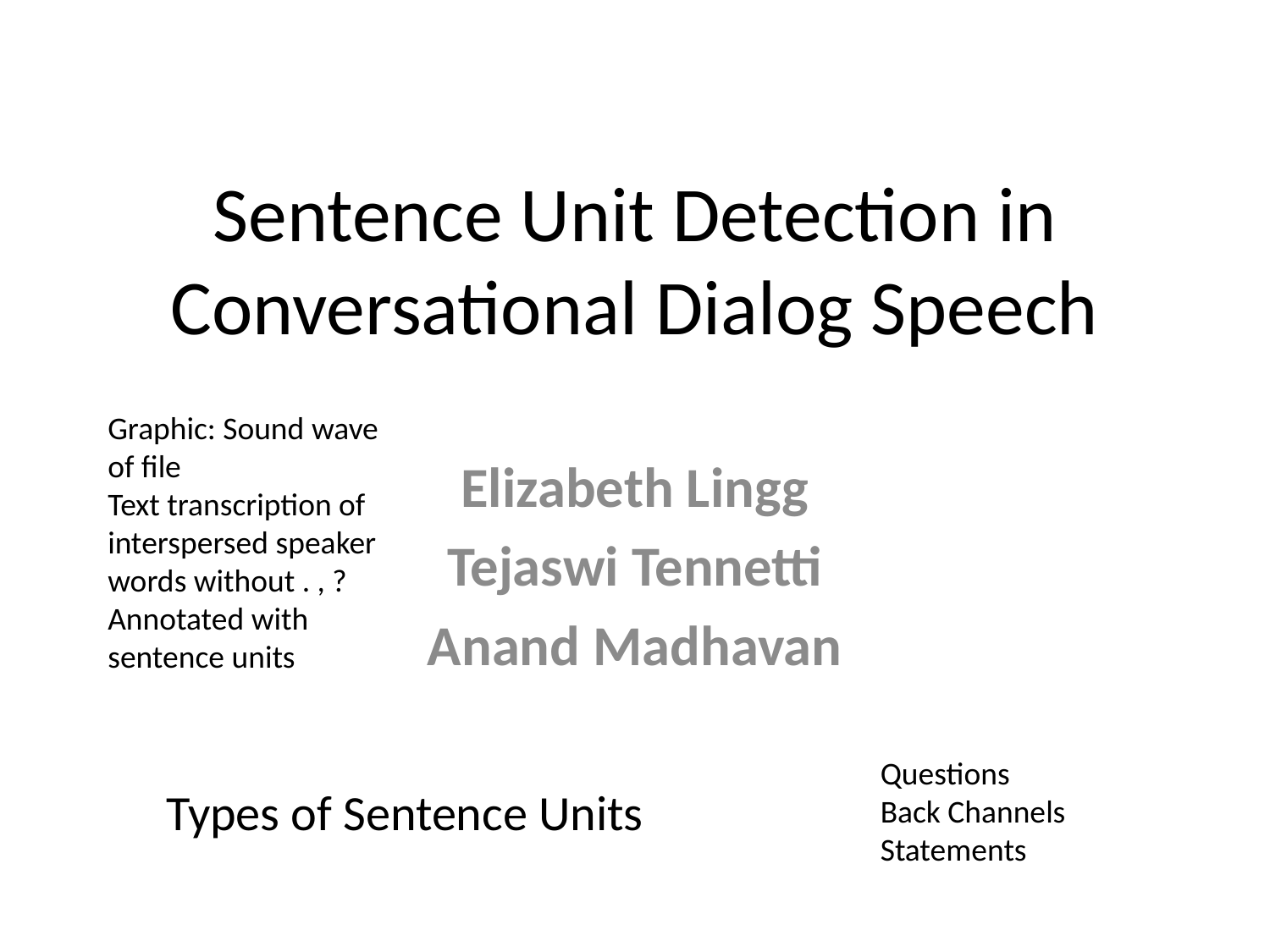

# Sentence Unit Detection in Conversational Dialog Speech
Graphic: Sound wave of file
Text transcription of interspersed speaker words without . , ?
Annotated with sentence units
Elizabeth Lingg
Tejaswi Tennetti
Anand Madhavan

Questions
Back Channels Statements
Types of Sentence Units